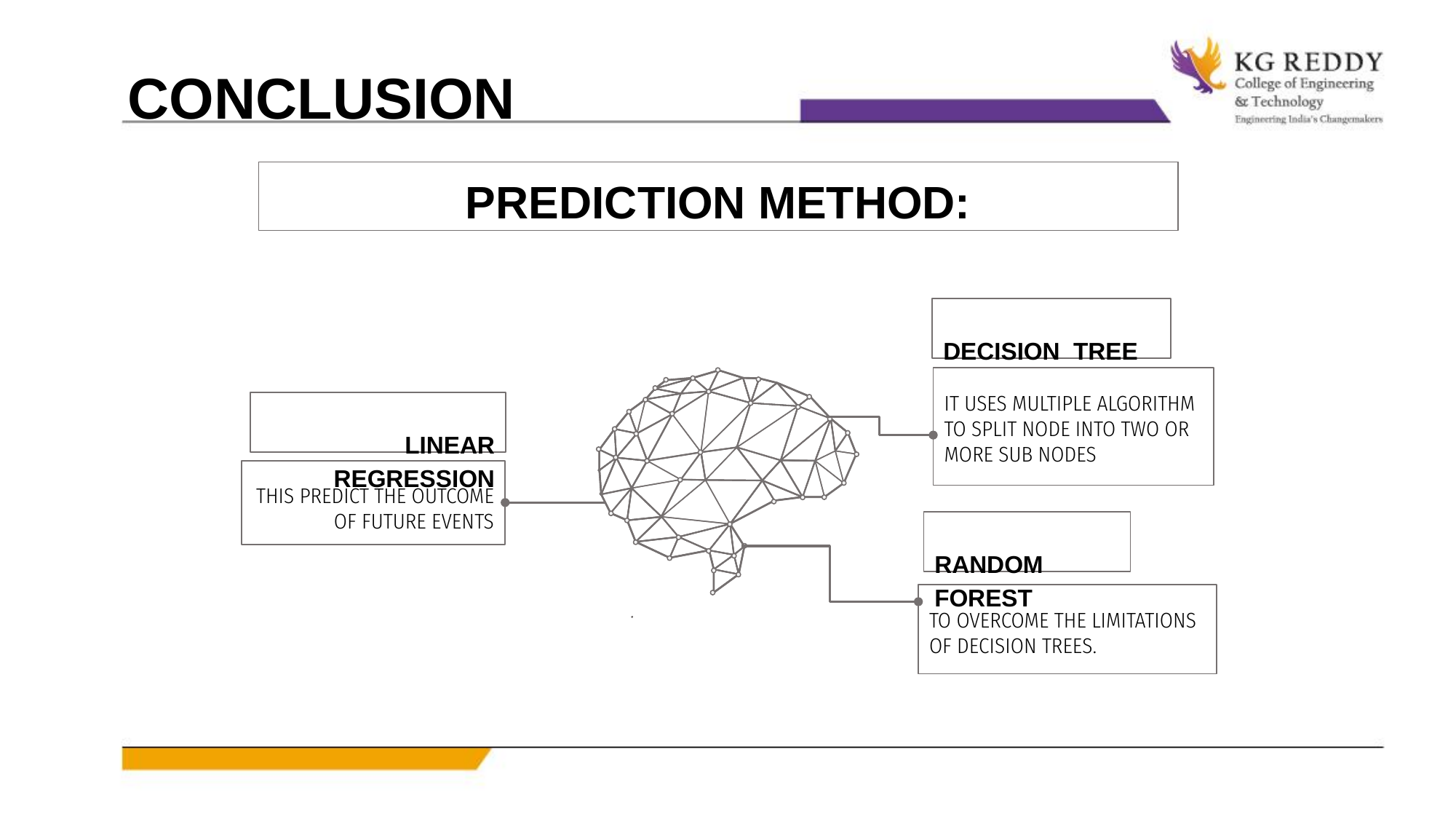

CONCLUSION
PREDICTION METHOD:

DECISION  TREE
IT USES MULTIPLE ALGORITHM TO SPLIT NODE INTO TWO OR MORE SUB NODES

LINEAR REGRESSION
THIS PREDICT THE OUTCOME OF FUTURE EVENTS
RANDOM FOREST
TO OVERCOME THE LIMITATIONS OF DECISION TREES.